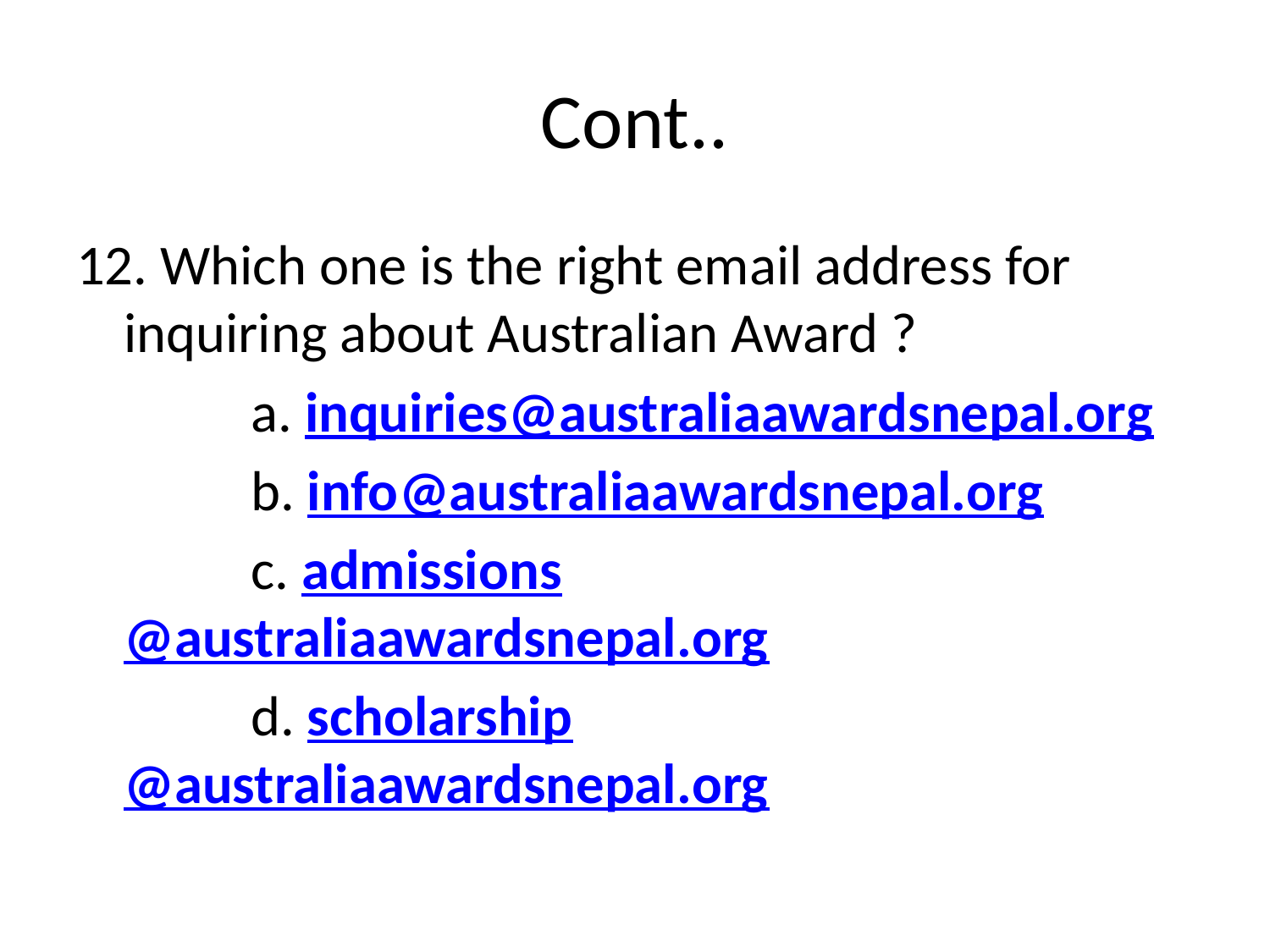

# Cont..
12. Which one is the right email address for inquiring about Australian Award ?
		a. inquiries@australiaawardsnepal.org
		b. info@australiaawardsnepal.org
		c. admissions@australiaawardsnepal.org
		d. scholarship@australiaawardsnepal.org